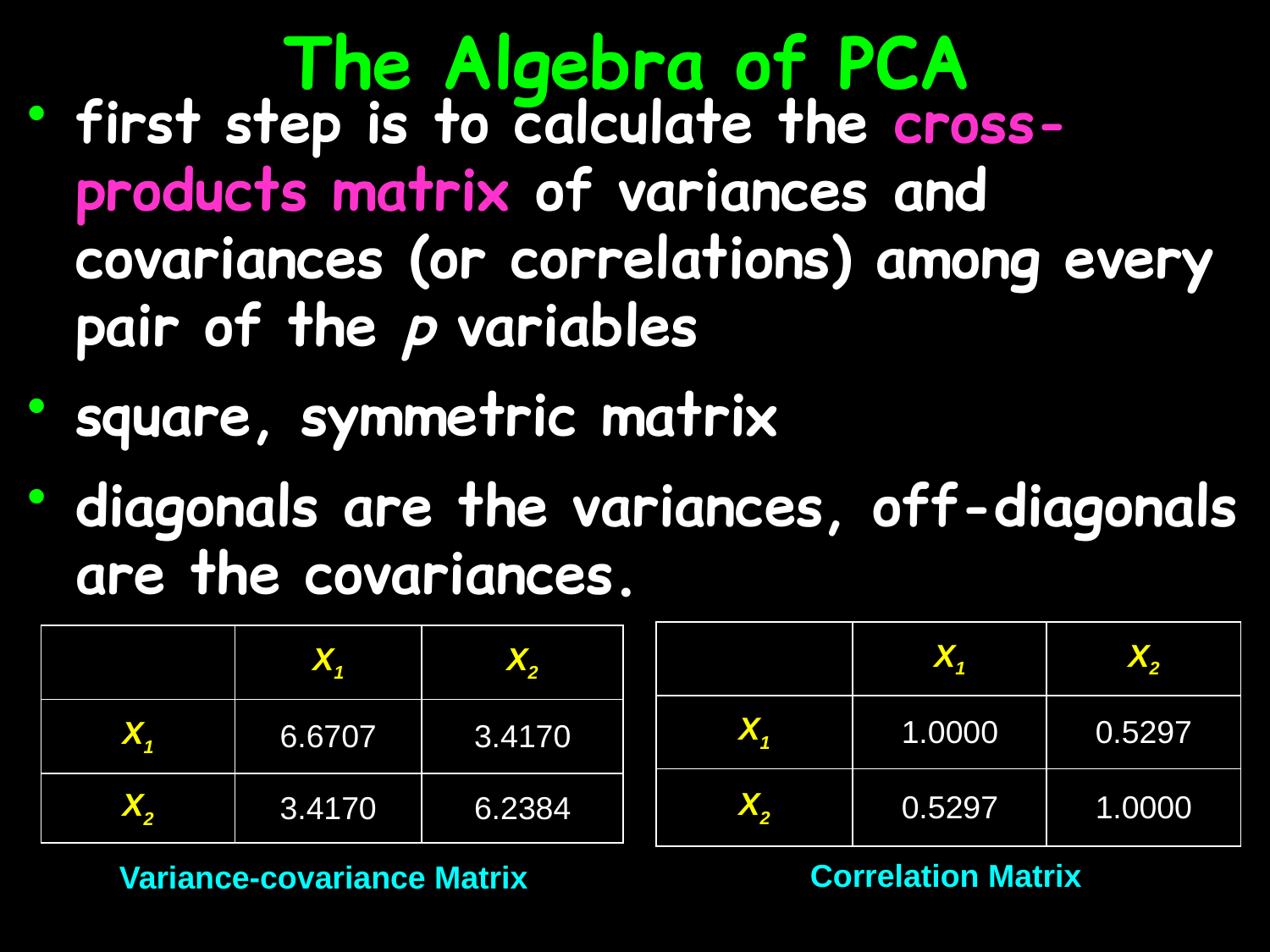

# The Algebra of PCA
first step is to calculate the cross-products matrix of variances and covariances (or correlations) among every pair of the p variables
square, symmetric matrix
diagonals are the variances, off-diagonals are the covariances.

|  | X1 | X2 |
| --- | --- | --- |
| X1 | 1.0000 | 0.5297 |
| X2 | 0.5297 | 1.0000 |
|  | X1 | X2 |
| --- | --- | --- |
| X1 | 6.6707 | 3.4170 |
| X2 | 3.4170 | 6.2384 |
Correlation Matrix
Variance-covariance Matrix